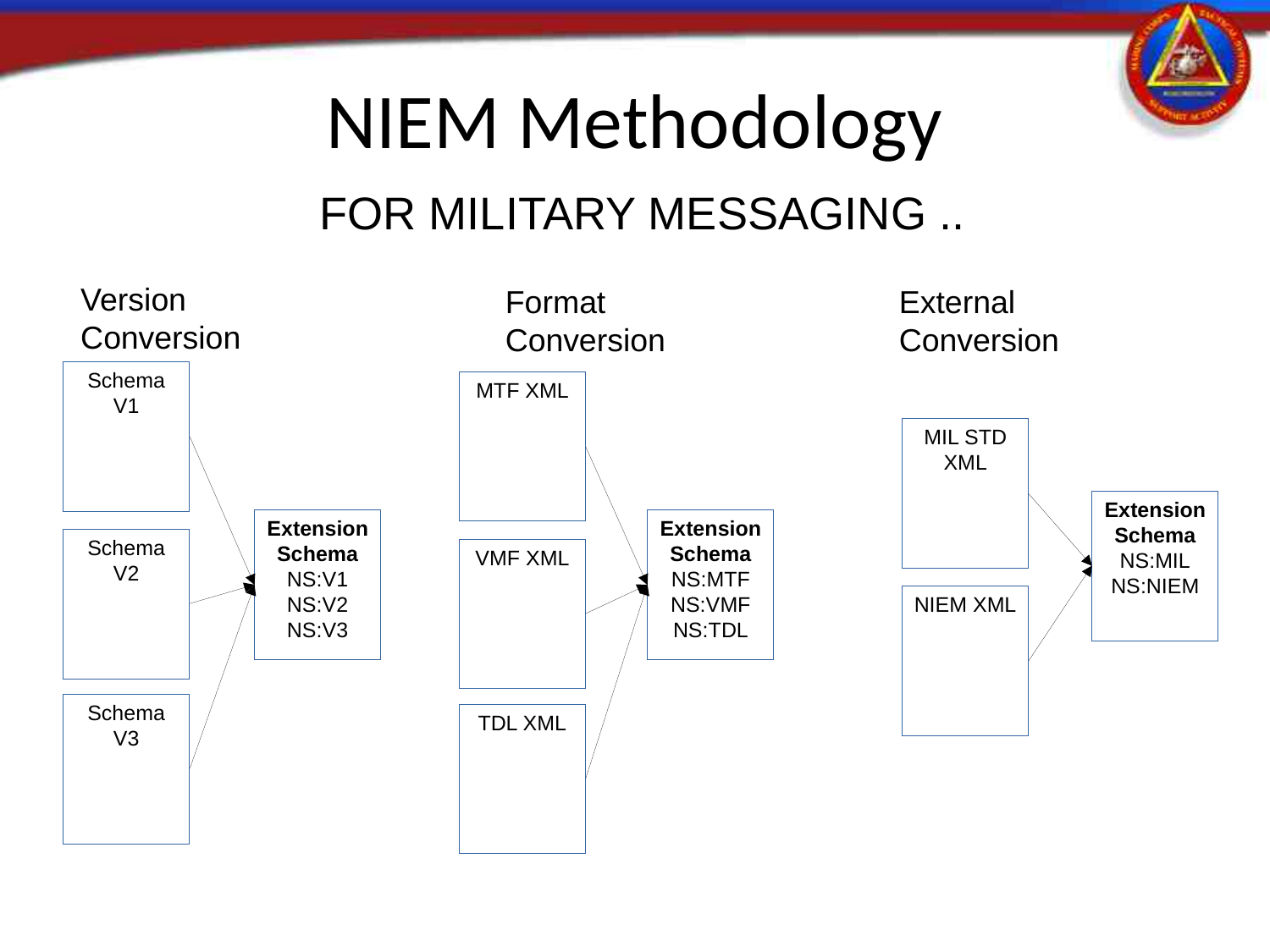

NIEM Methodology
FOR MILITARY MESSAGING ..
Version Conversion
Format Conversion
External Conversion
Schema V1
MTF XML
MIL STD XML

Extension Schema
NS:MIL
NS:NIEM

Extension Schema
NS:V1
NS:V2
NS:V3
Extension Schema
NS:MTF
NS:VMF
NS:TDL
Schema V2
VMF XML

NIEM XML
Schema V3
TDL XML